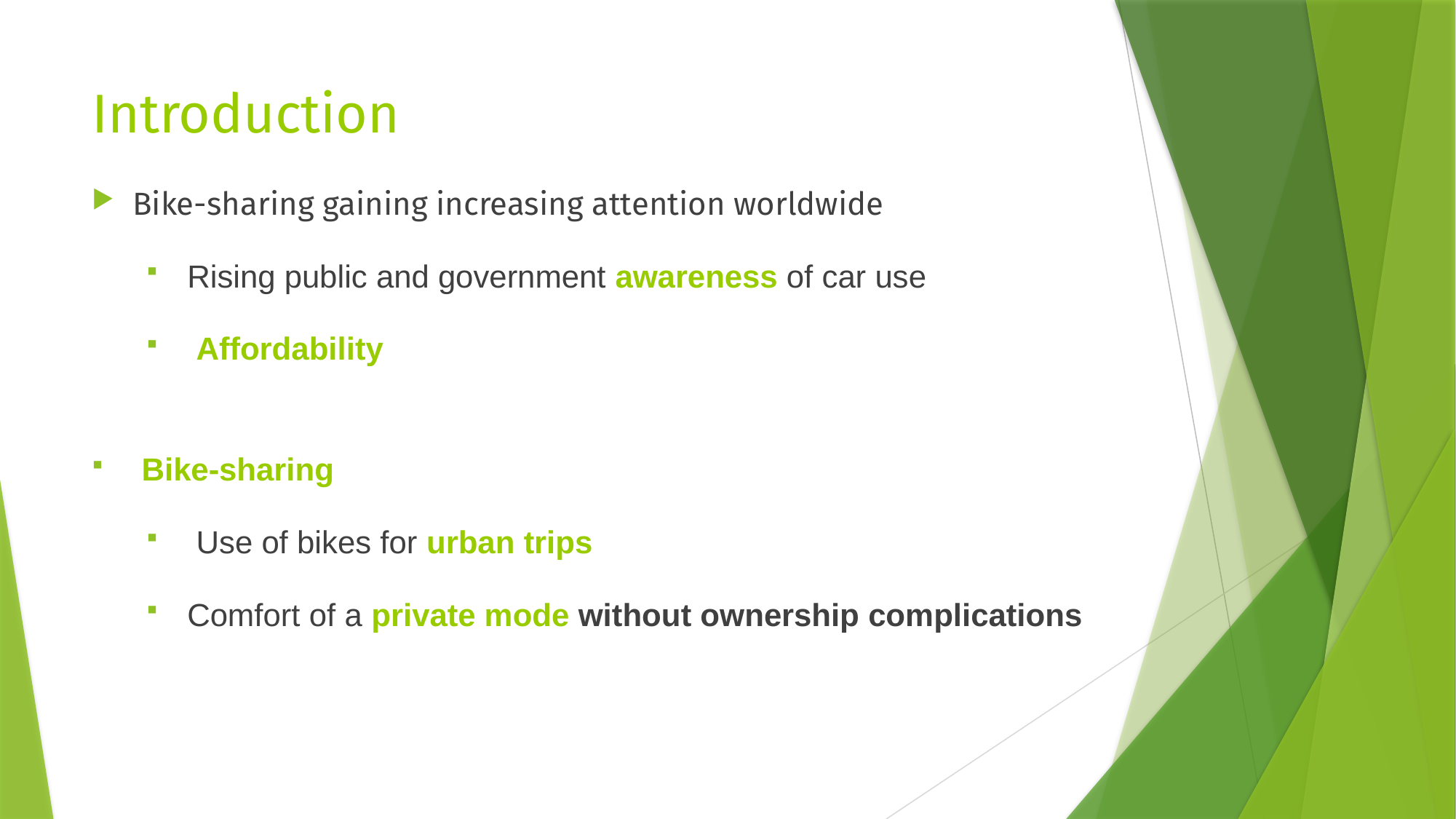

# Introduction
Bike-sharing gaining increasing attention worldwide
Rising public and government awareness of car use
 Affordability
 Bike-sharing
 Use of bikes for urban trips
Comfort of a private mode without ownership complications